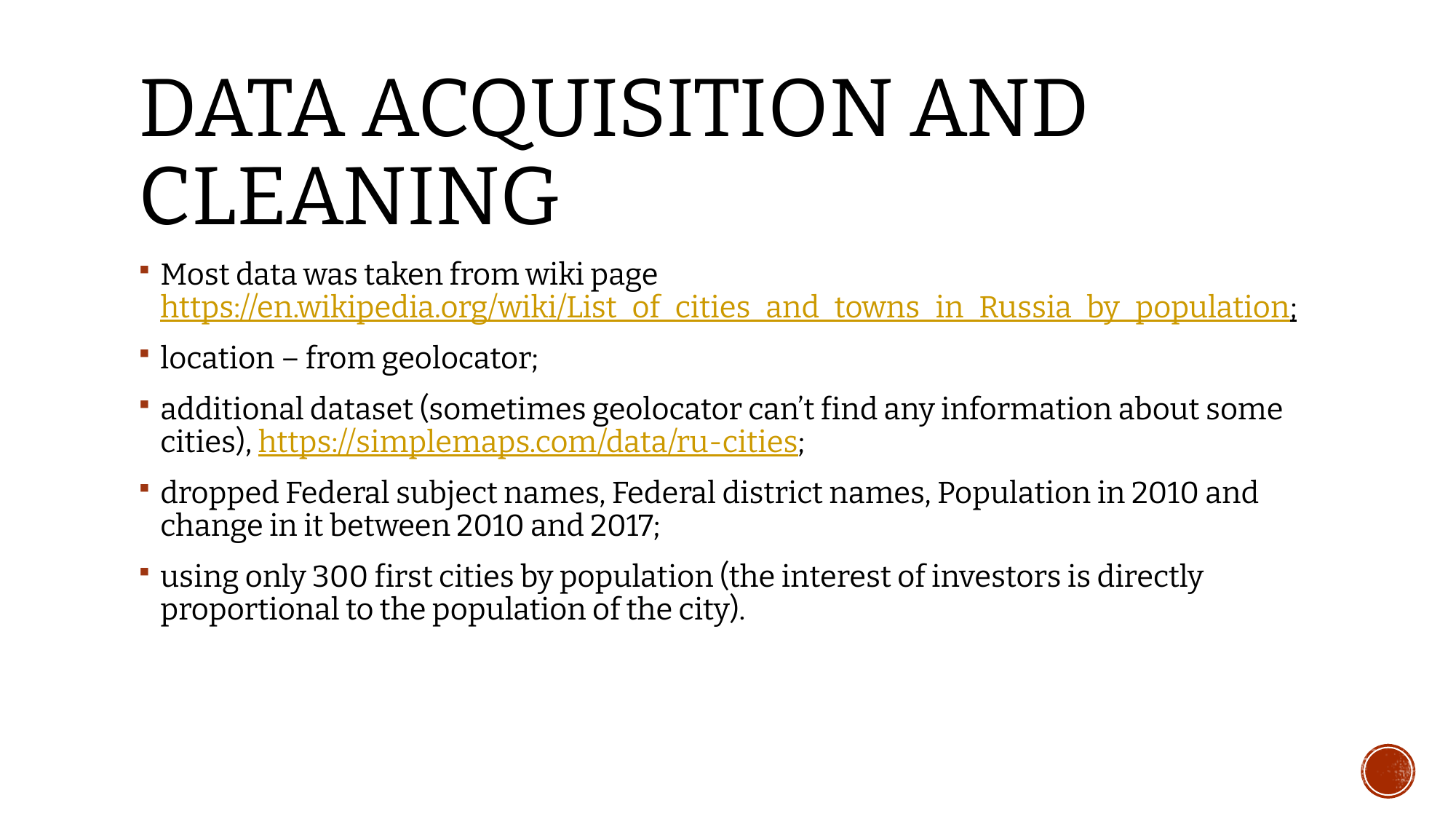

# Data acquisition and cleaning
Most data was taken from wiki page  https://en.wikipedia.org/wiki/List_of_cities_and_towns_in_Russia_by_population;
location – from geolocator;
additional dataset (sometimes geolocator can’t find any information about some cities), https://simplemaps.com/data/ru-cities;
dropped Federal subject names, Federal district names, Population in 2010 and change in it between 2010 and 2017;
using only 300 first cities by population (the interest of investors is directly proportional to the population of the city).